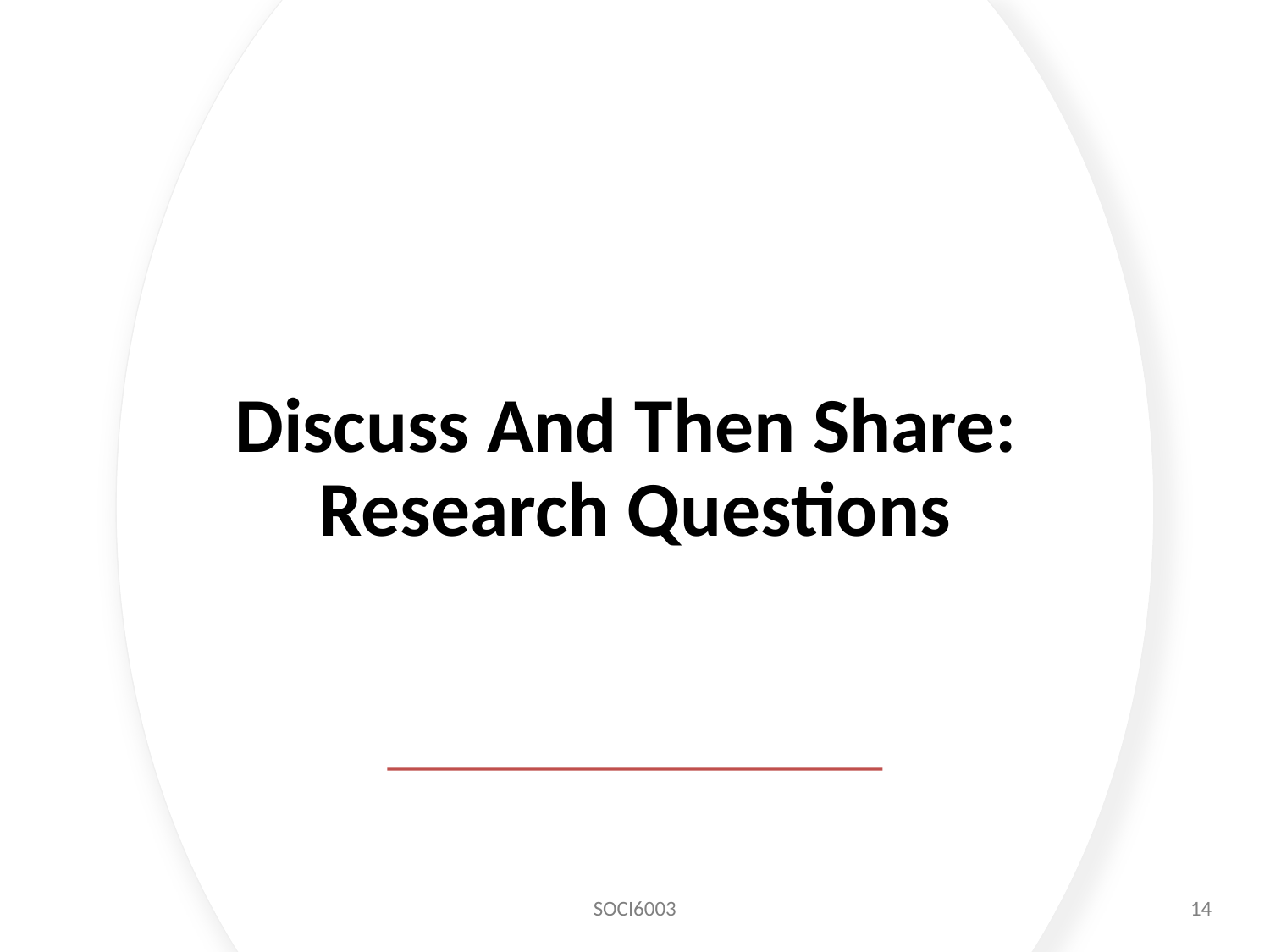

# Discuss And Then Share: Research Questions

SOCI6003
14